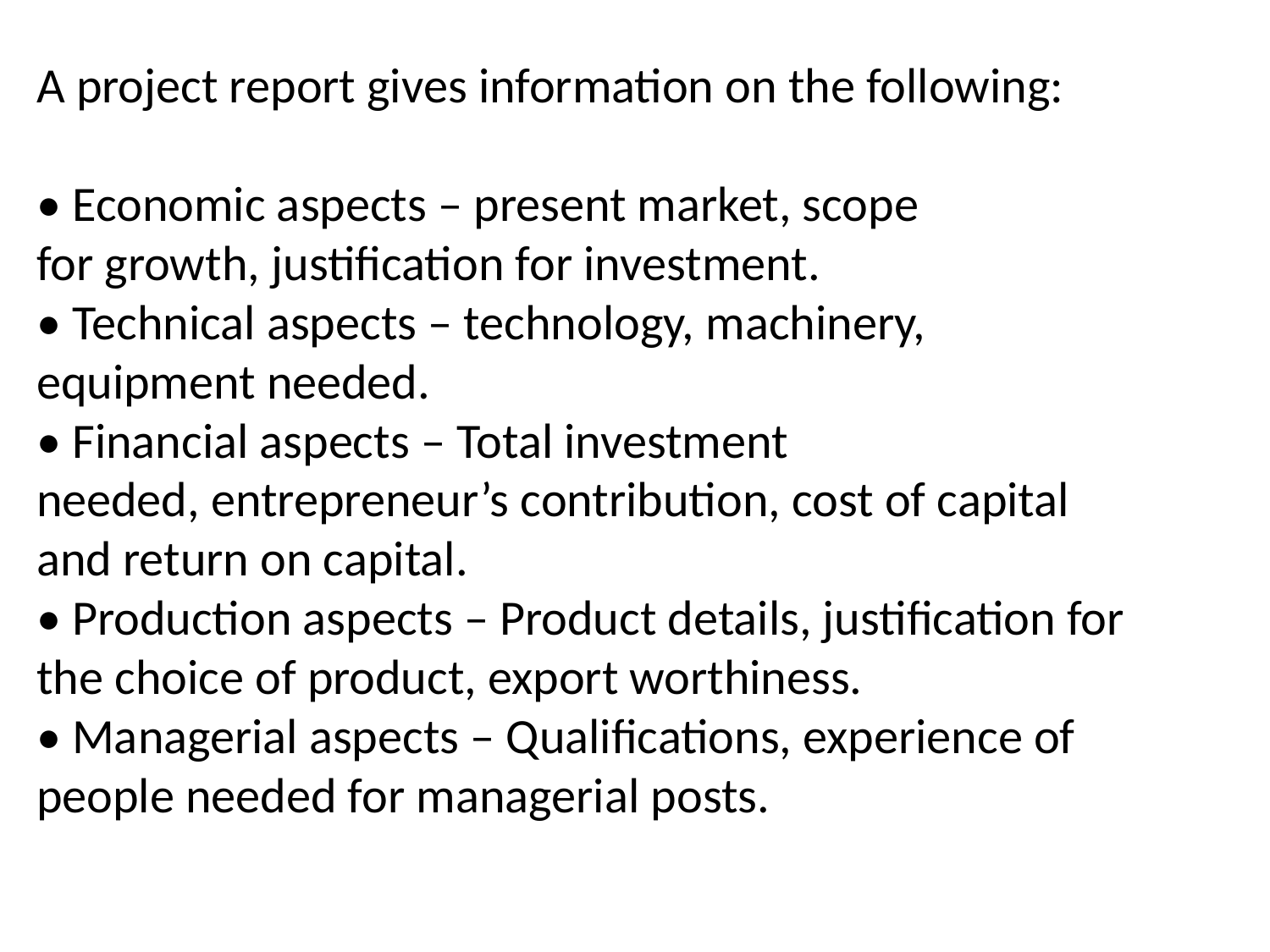

A project report gives information on the following:

• Economic aspects – present market, scope
for growth, justification for investment.
• Technical aspects – technology, machinery,
equipment needed.
• Financial aspects – Total investment
needed, entrepreneur’s contribution, cost of capital
and return on capital.
• Production aspects – Product details, justification for
the choice of product, export worthiness.
• Managerial aspects – Qualifications, experience of
people needed for managerial posts.